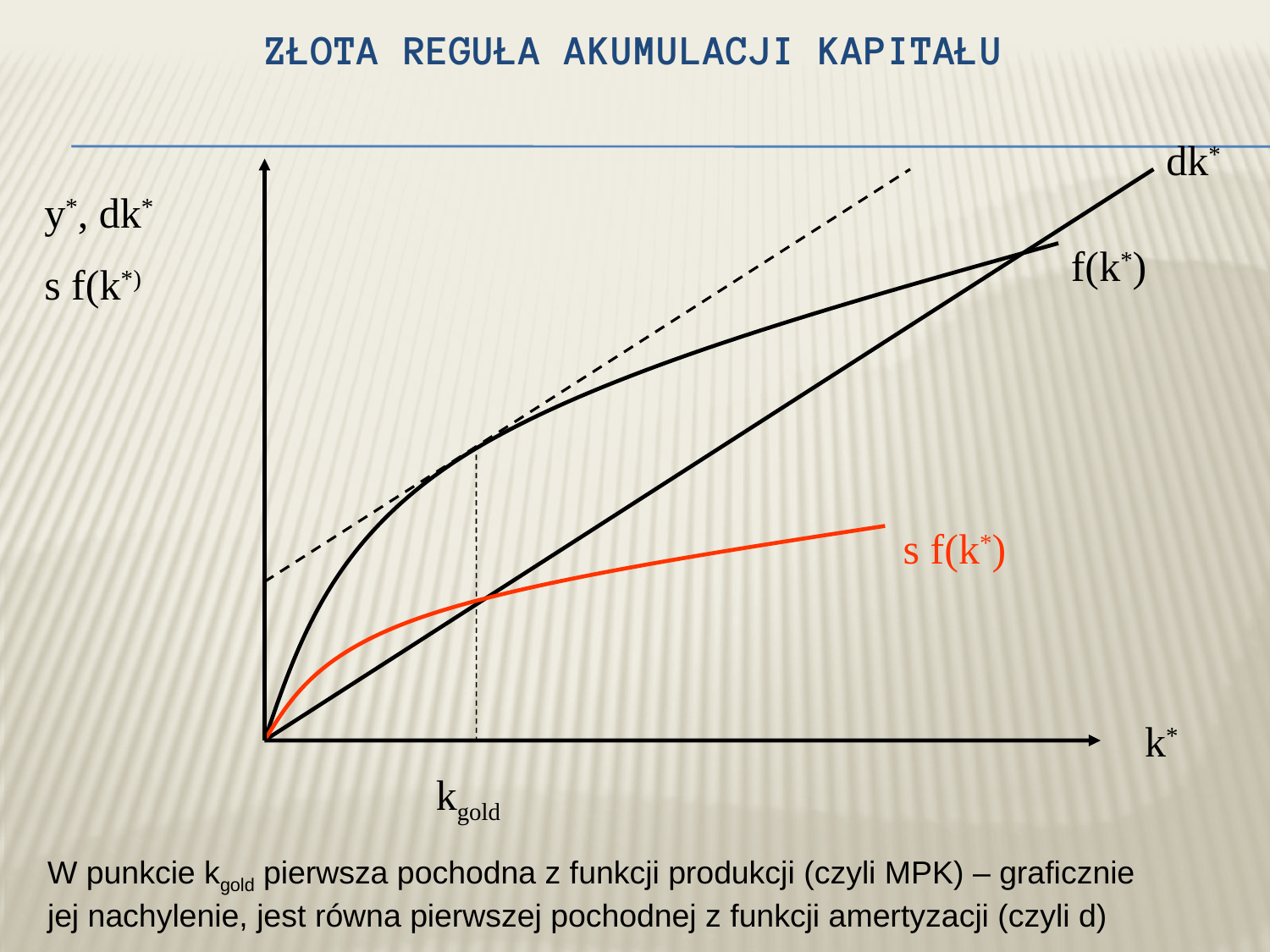

Złota reguła akumulacji kapitału
dk*

y*, dk*
s f(k*)
k*

f(k*)

s f(k*)

kgold
W punkcie kgold pierwsza pochodna z funkcji produkcji (czyli MPK) – graficznie jej nachylenie, jest równa pierwszej pochodnej z funkcji amertyzacji (czyli d)